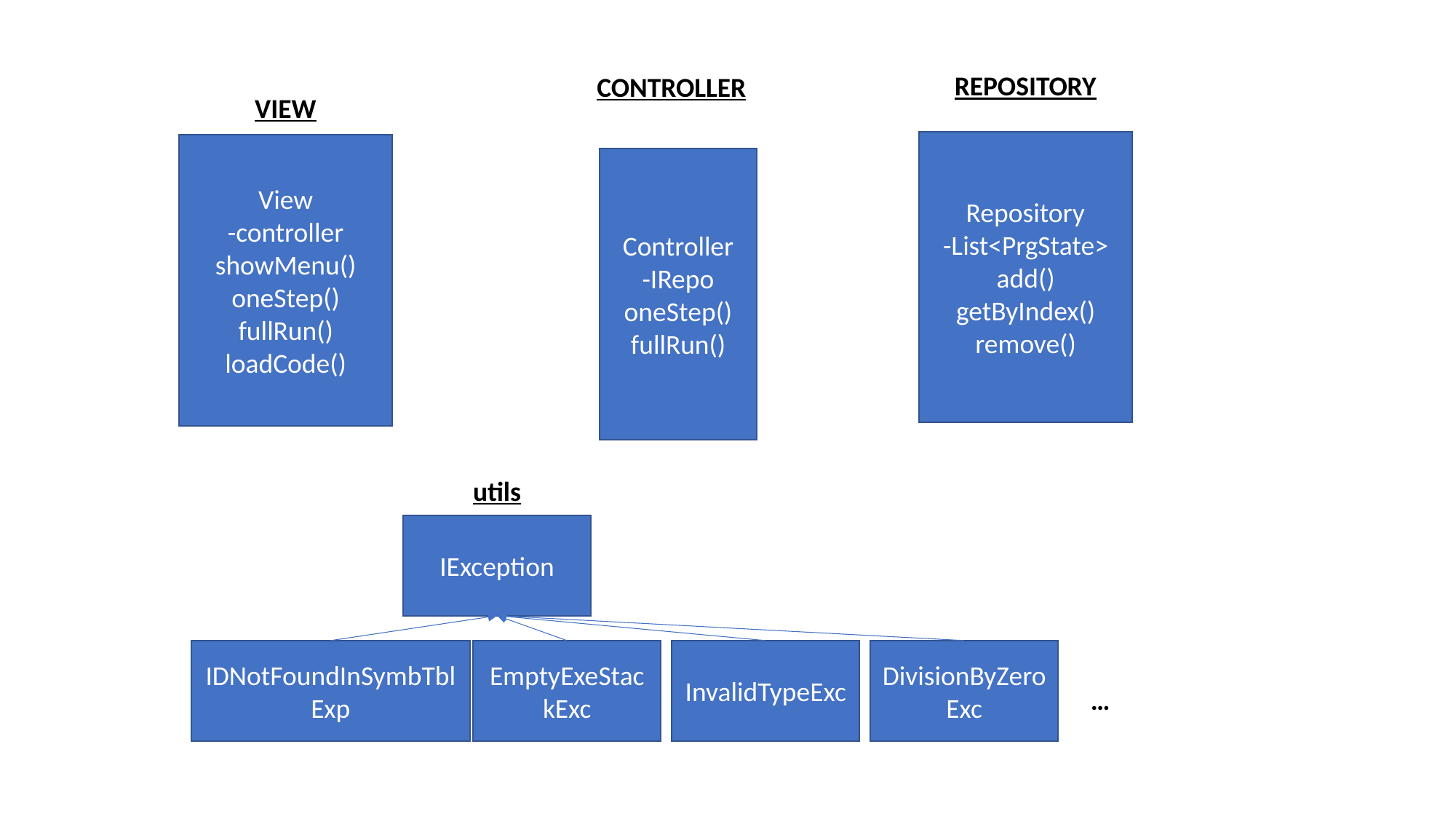

REPOSITORY
CONTROLLER
VIEW
Repository
-List<PrgState>
add()
getByIndex()
remove()
View
-controller
showMenu()
oneStep()
fullRun()
loadCode()
Controller
-IRepo
oneStep()
fullRun()
utils
IException
EmptyExeStackExc
InvalidTypeExc
DivisionByZeroExc
IDNotFoundInSymbTblExp
…